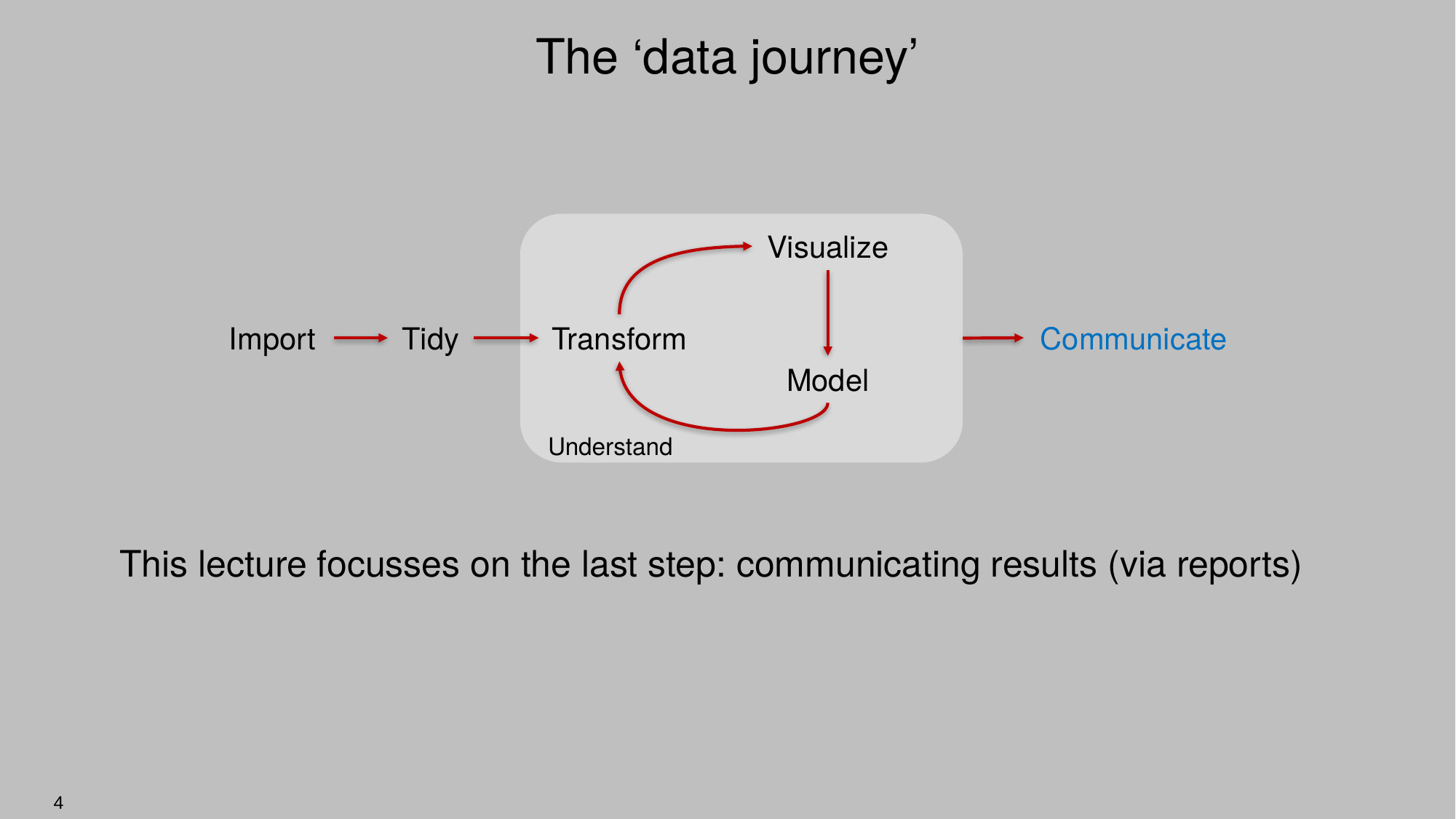

# The ‘data journey’

Visualize
Import
Tidy
Transform
Communicate
Model
Understand
This lecture focusses on the last step: communicating results (via reports)